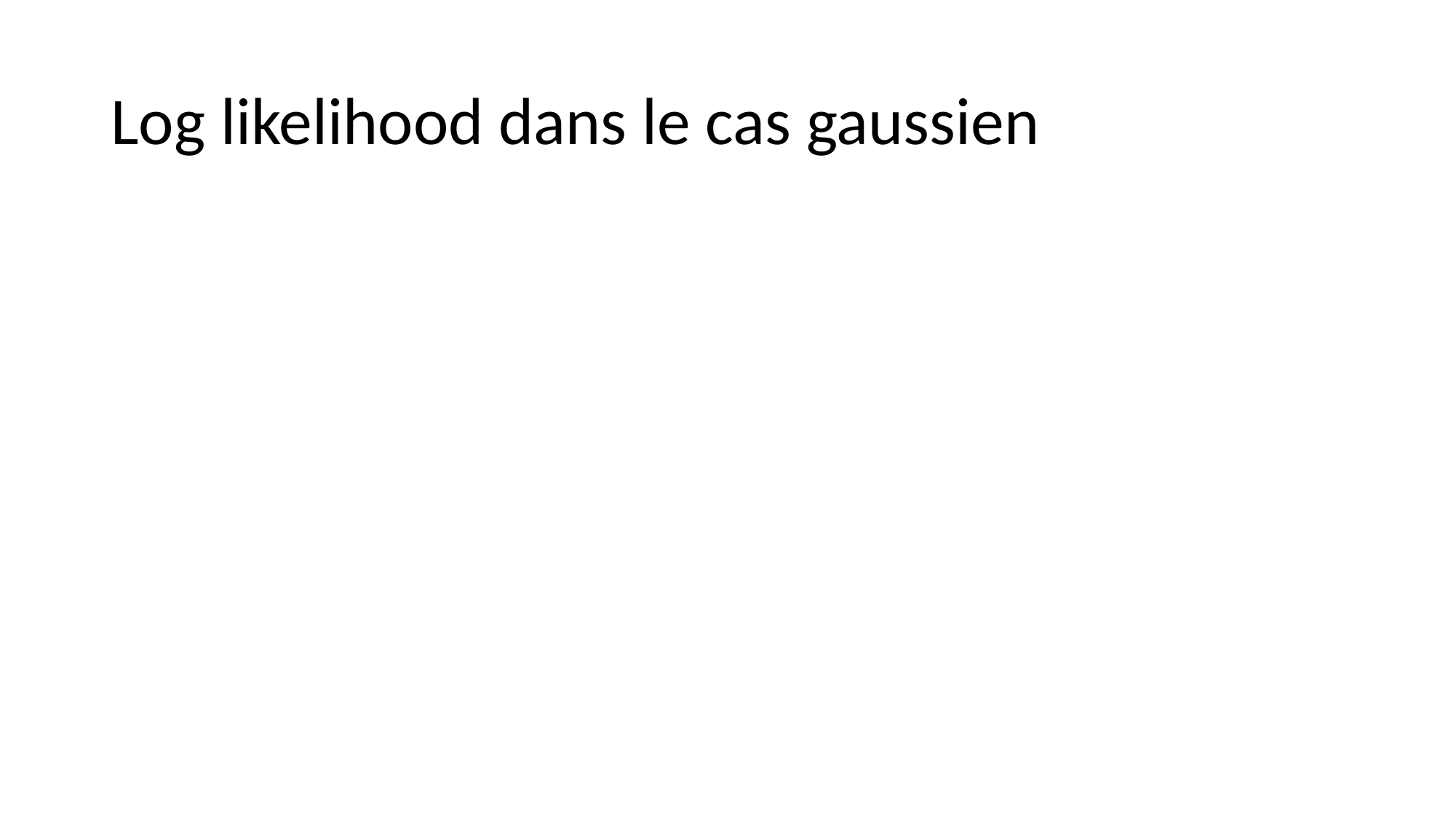

# Log likelihood dans le cas gaussien